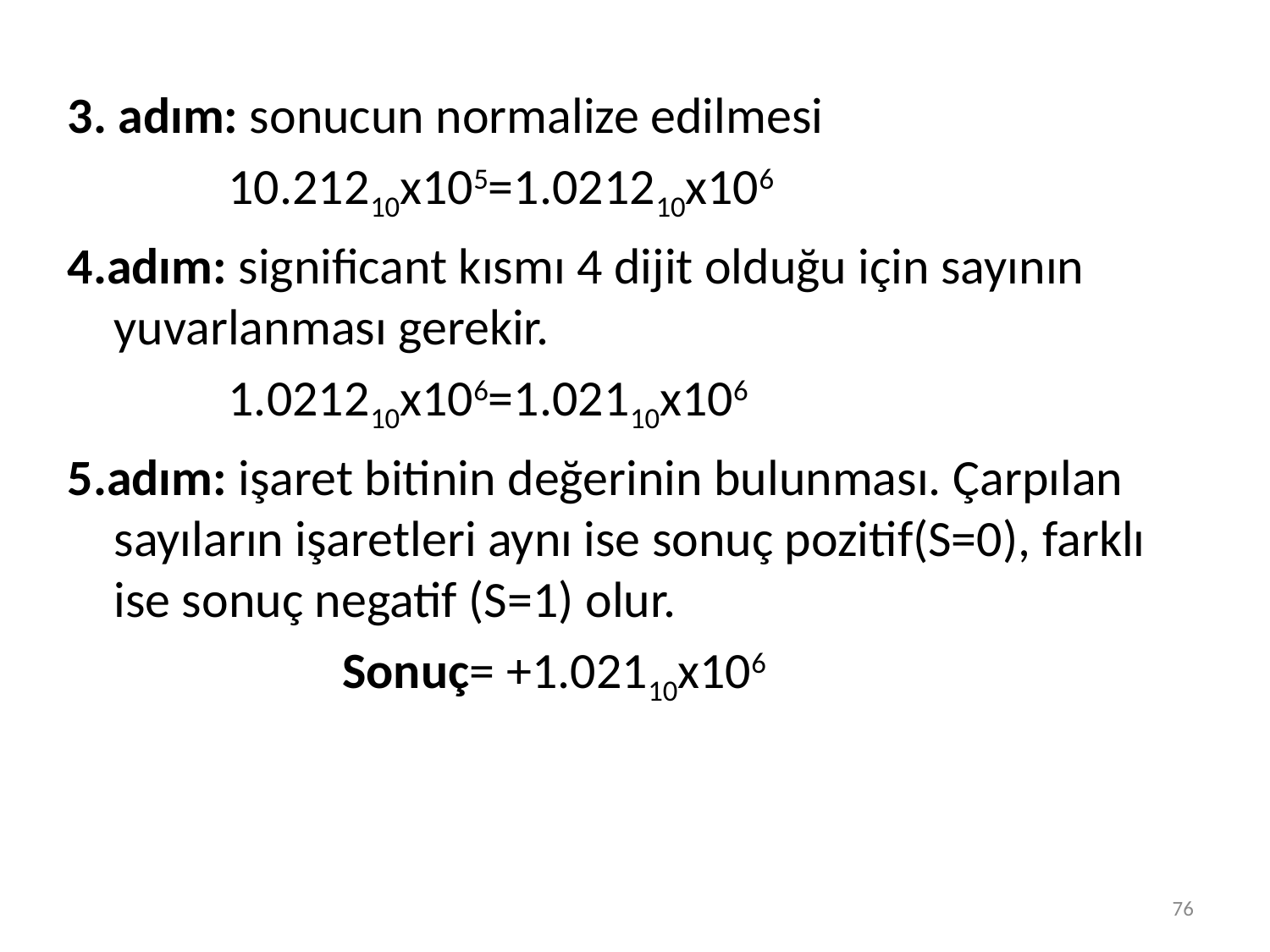

3. adım: sonucun normalize edilmesi
		10.21210x105=1.021210x106
4.adım: significant kısmı 4 dijit olduğu için sayının yuvarlanması gerekir.
		1.021210x106=1.02110x106
5.adım: işaret bitinin değerinin bulunması. Çarpılan sayıların işaretleri aynı ise sonuç pozitif(S=0), farklı ise sonuç negatif (S=1) olur.
			Sonuç= +1.02110x106

76